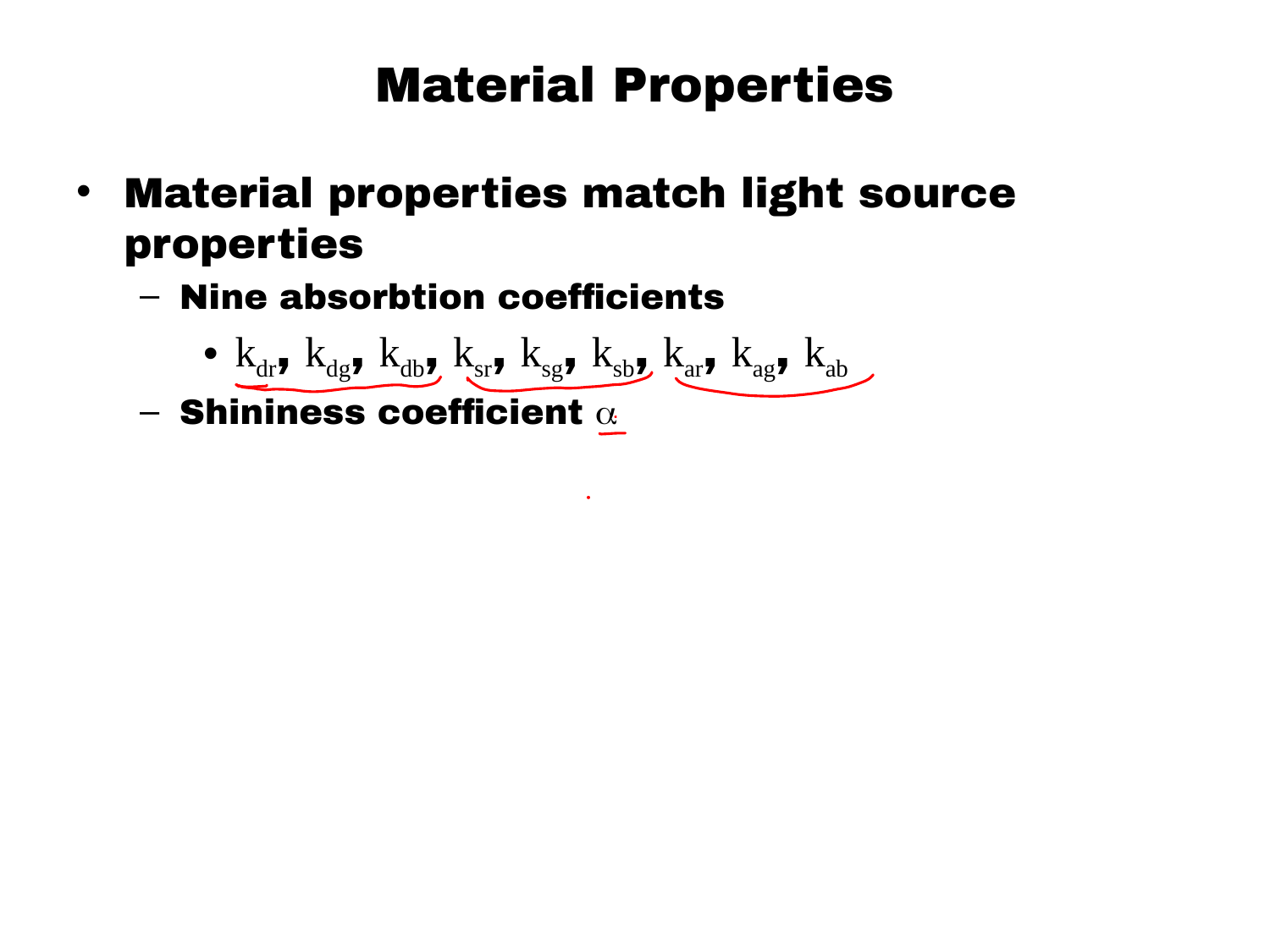

# Material Properties
Material properties match light source properties
Nine absorbtion coefficients
kdr, kdg, kdb, ksr, ksg, ksb, kar, kag, kab
Shininess coefficient α